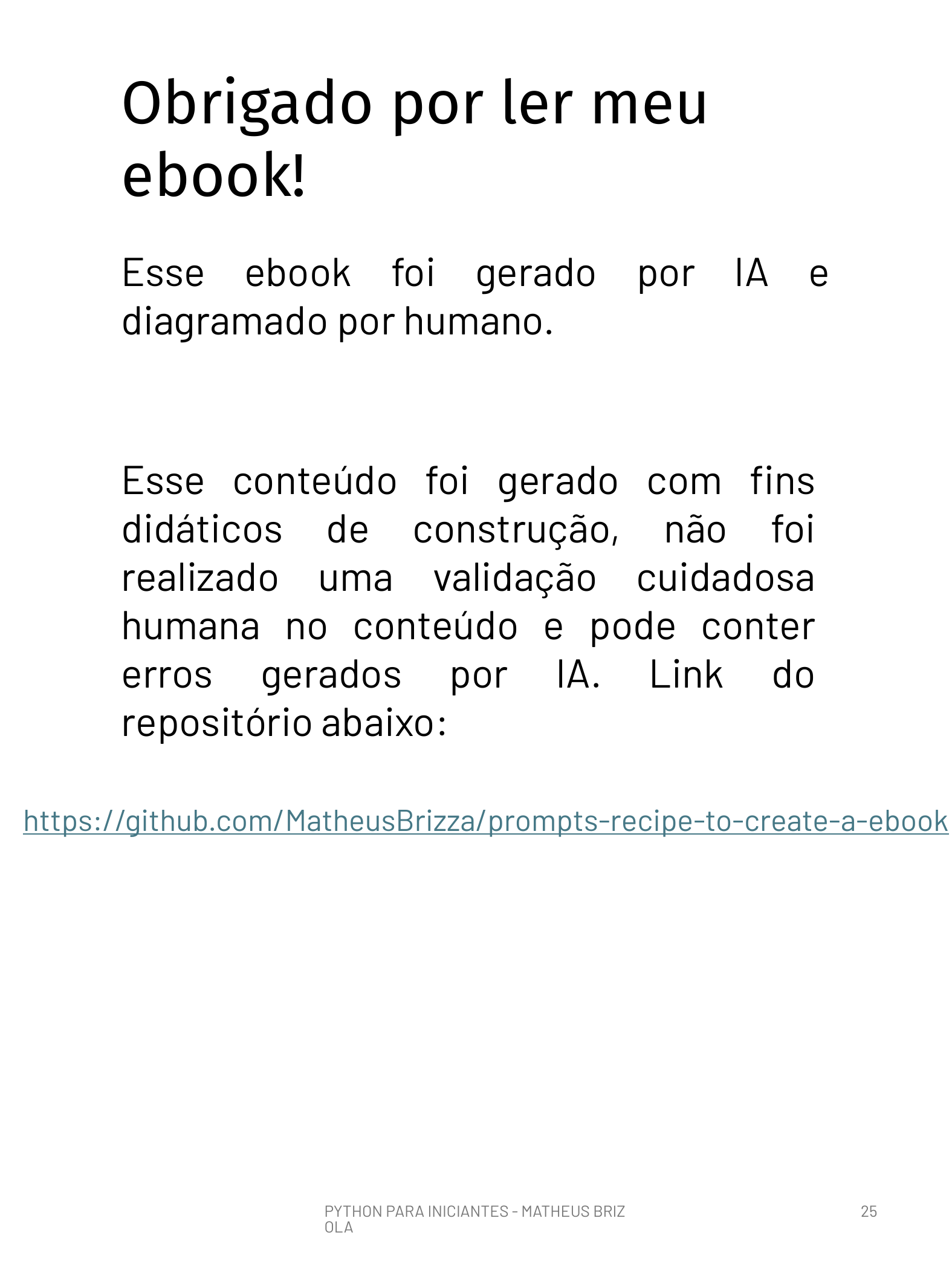

Obrigado por ler meu ebook!
Esse ebook foi gerado por IA e diagramado por humano.
Esse conteúdo foi gerado com fins didáticos de construção, não foi realizado uma validação cuidadosa humana no conteúdo e pode conter erros gerados por IA. Link do repositório abaixo:
https://github.com/MatheusBrizza/prompts-recipe-to-create-a-ebook
PYTHON PARA INICIANTES - MATHEUS BRIZOLA
25